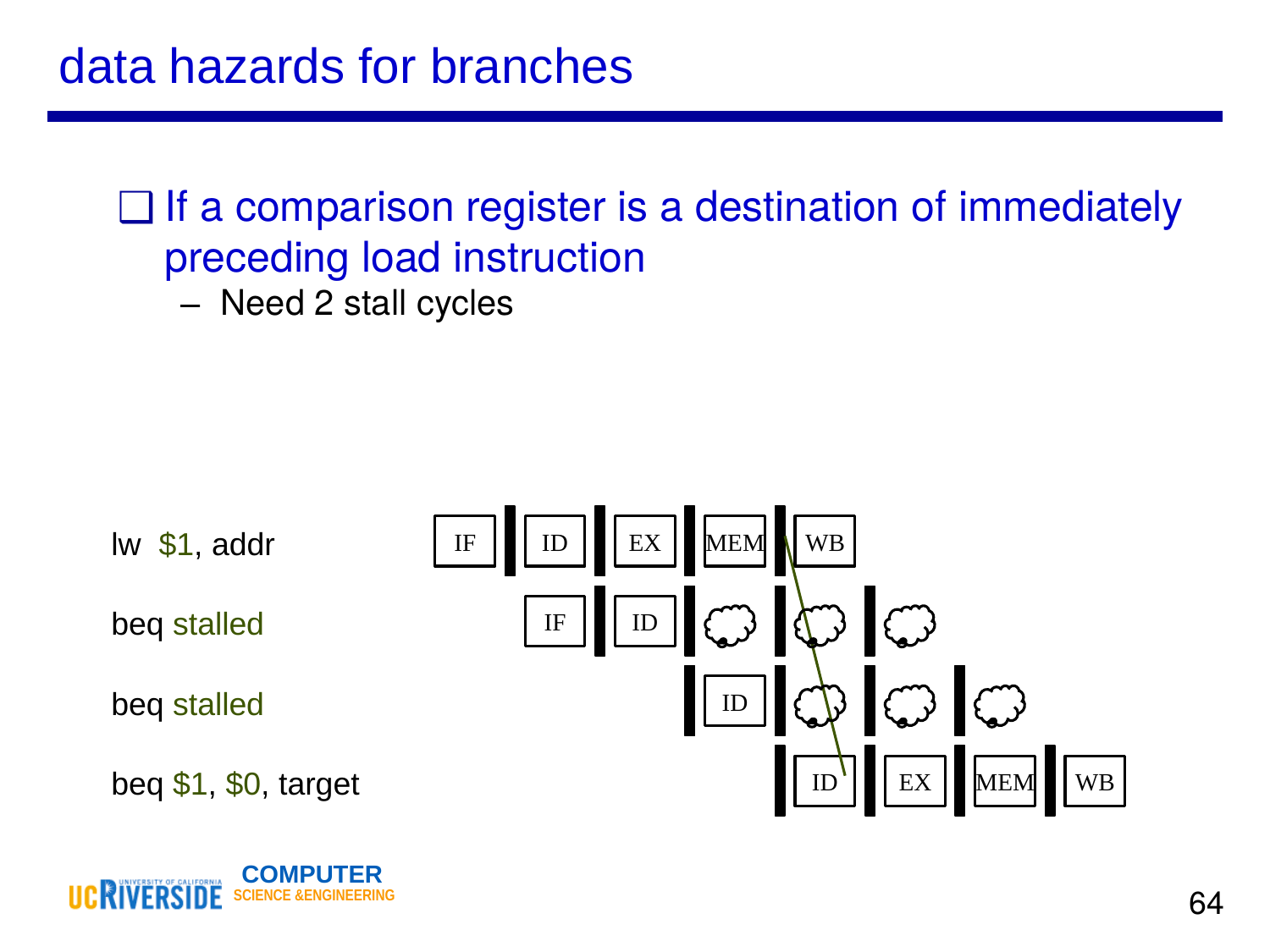

data hazards for branches
If a comparison register is a destination of immediately preceding load instruction
Need 2 stall cycles

IF

ID

EX

MEM

WB
lw  $1, addr

IF

ID
beq stalled

ID
beq stalled

ID

EX

MEM

WB
beq $1, $0, target
64